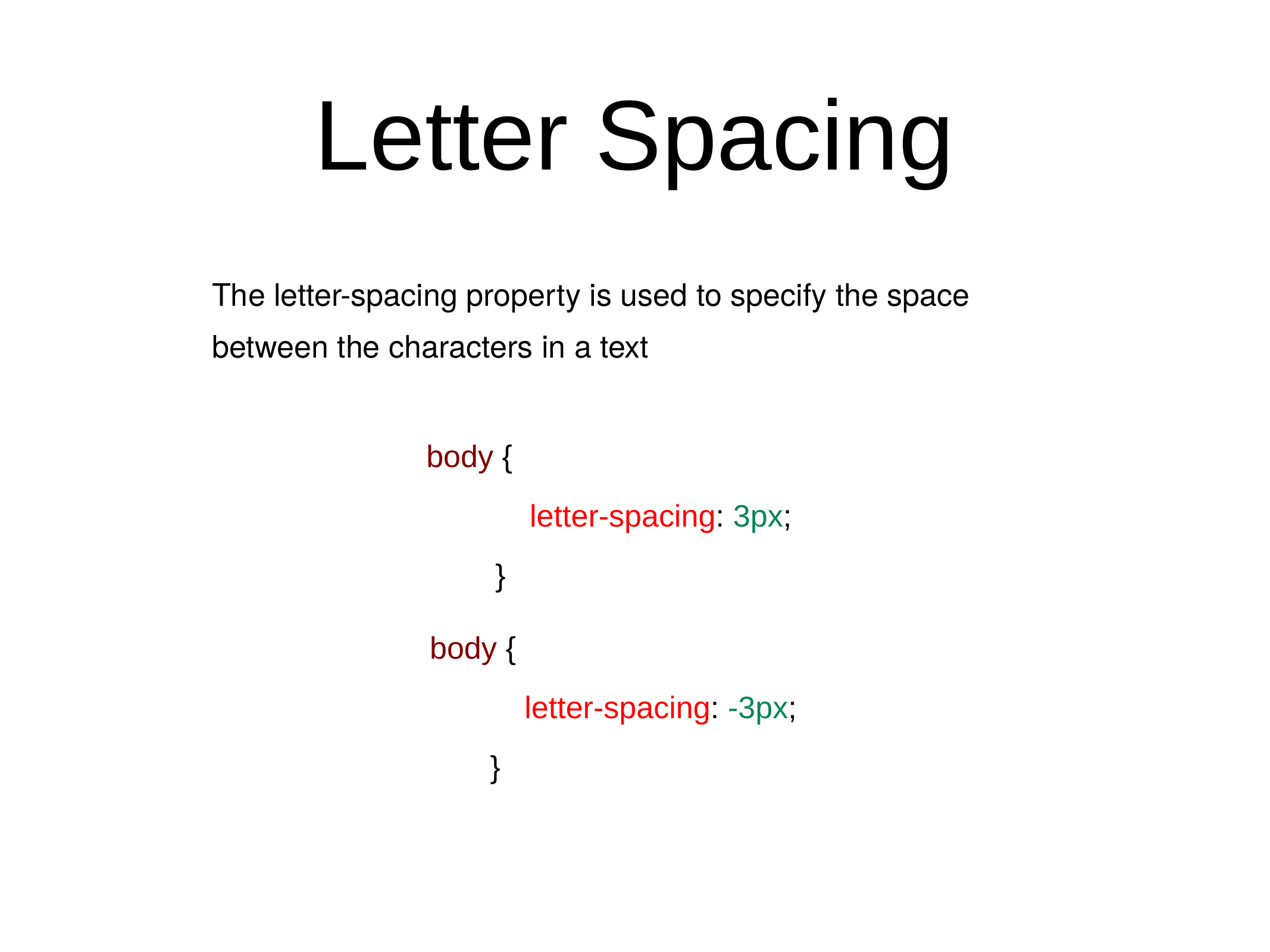

# Letter Spacing
The letter-spacing property is used to specify the space between the characters in a text
body {
            letter-spacing: 3px;
        }
 body {
            letter-spacing: -3px;
        }